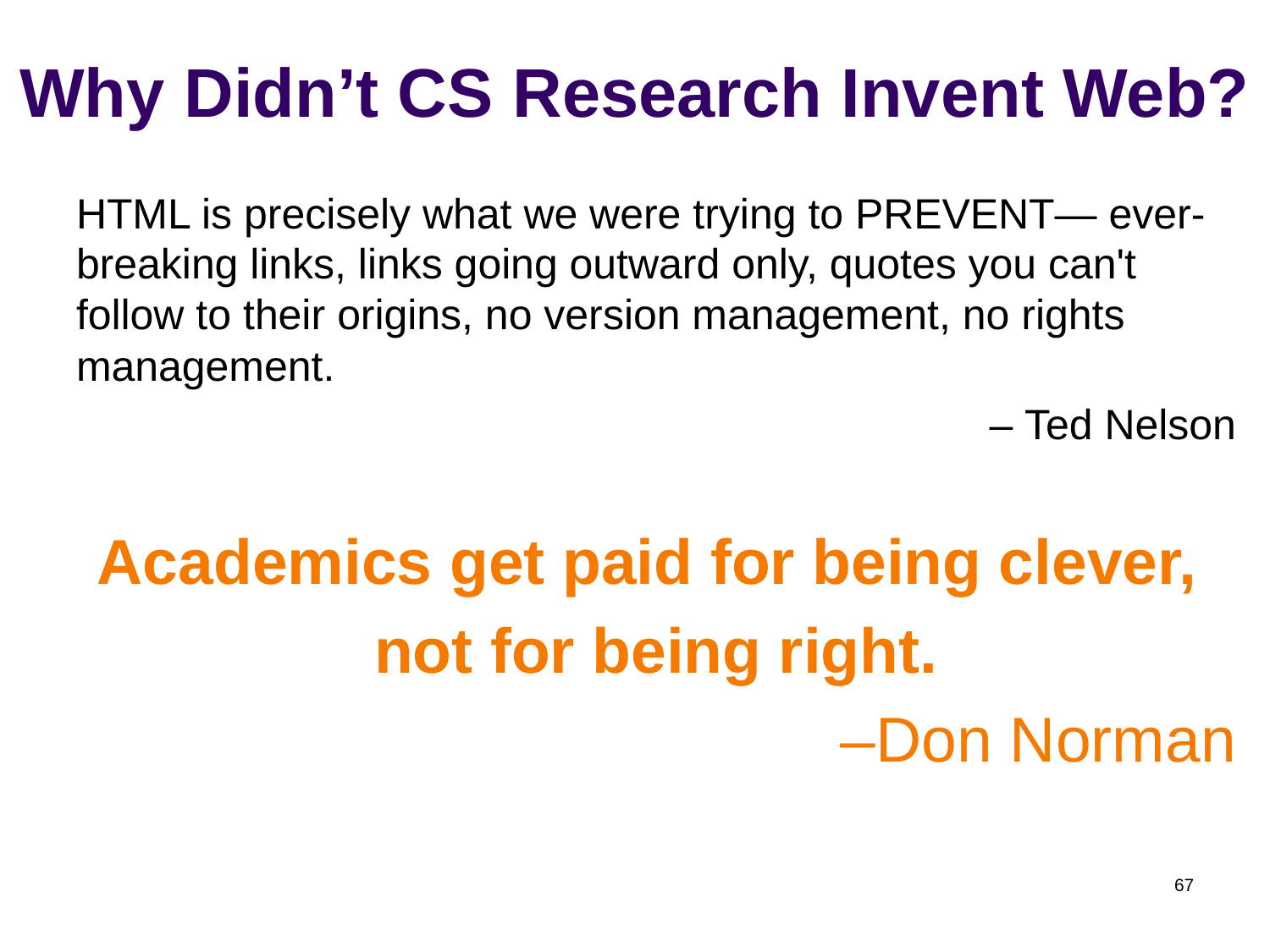

# Why Didn’t CS Research Invent Web?
HTML is precisely what we were trying to PREVENT— ever-breaking links, links going outward only, quotes you can't follow to their origins, no version management, no rights management.
– Ted Nelson

Academics get paid for being clever,
not for being right.
–Don Norman

67